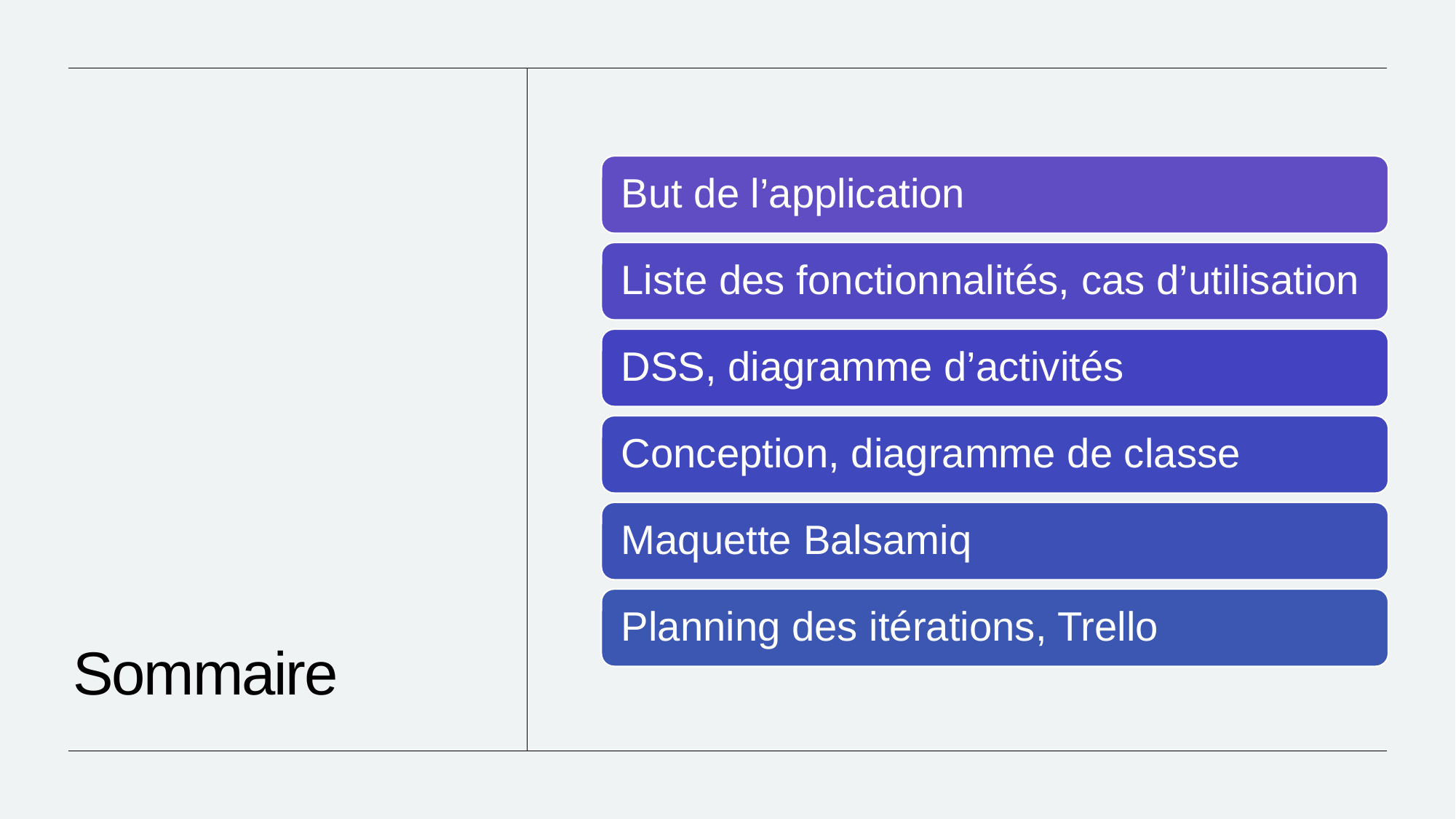

# Sommaire
But de l’application
Liste des fonctionnalités, cas d’utilisation
DSS, diagramme d’activités
Conception, diagramme de classe
Maquette Balsamiq
Planning des itérations, Trello